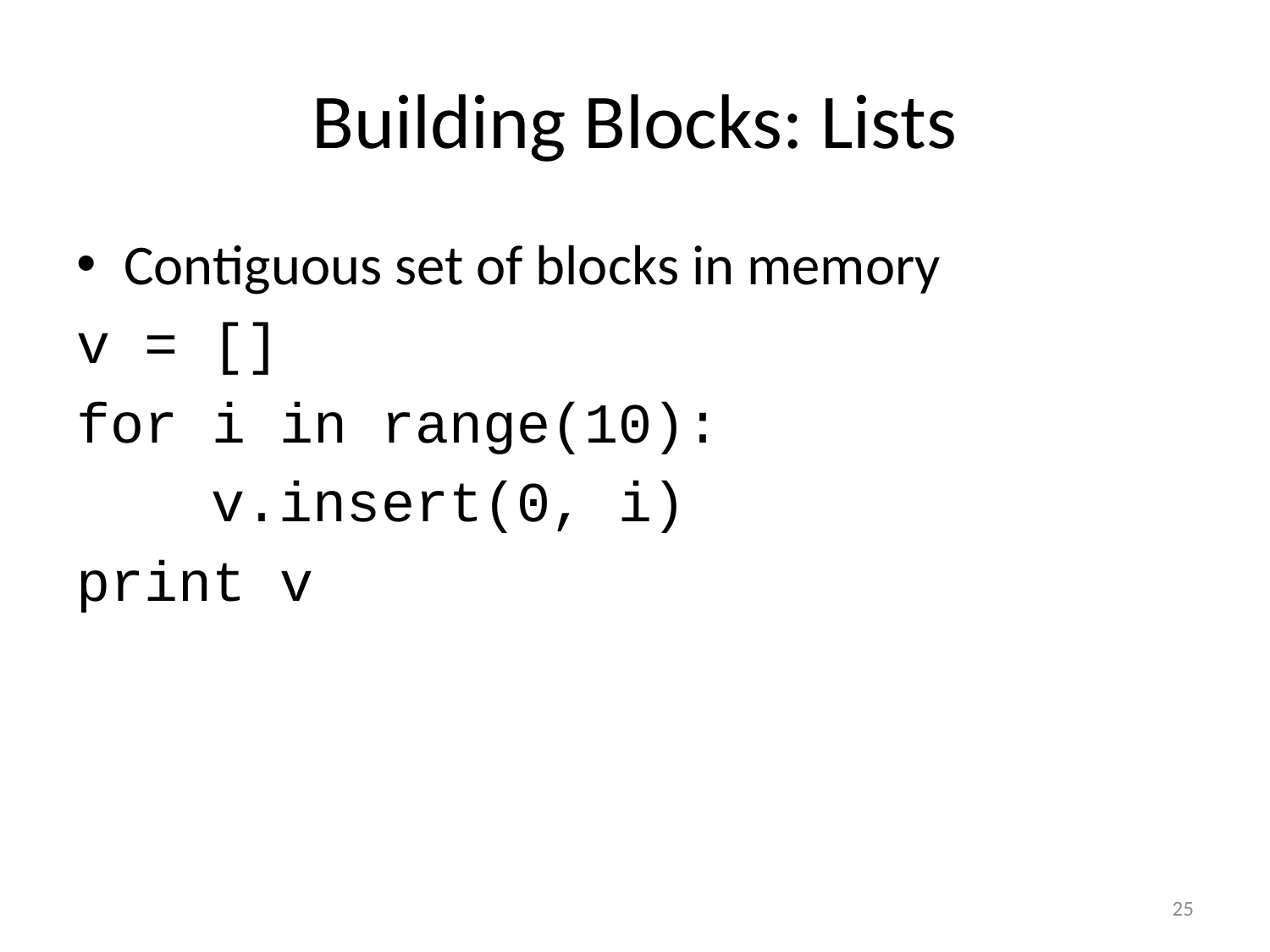

# Building Blocks: Lists
Contiguous set of blocks in memory
v = []
for i in range(10):
    v.insert(0, i)
print v

25